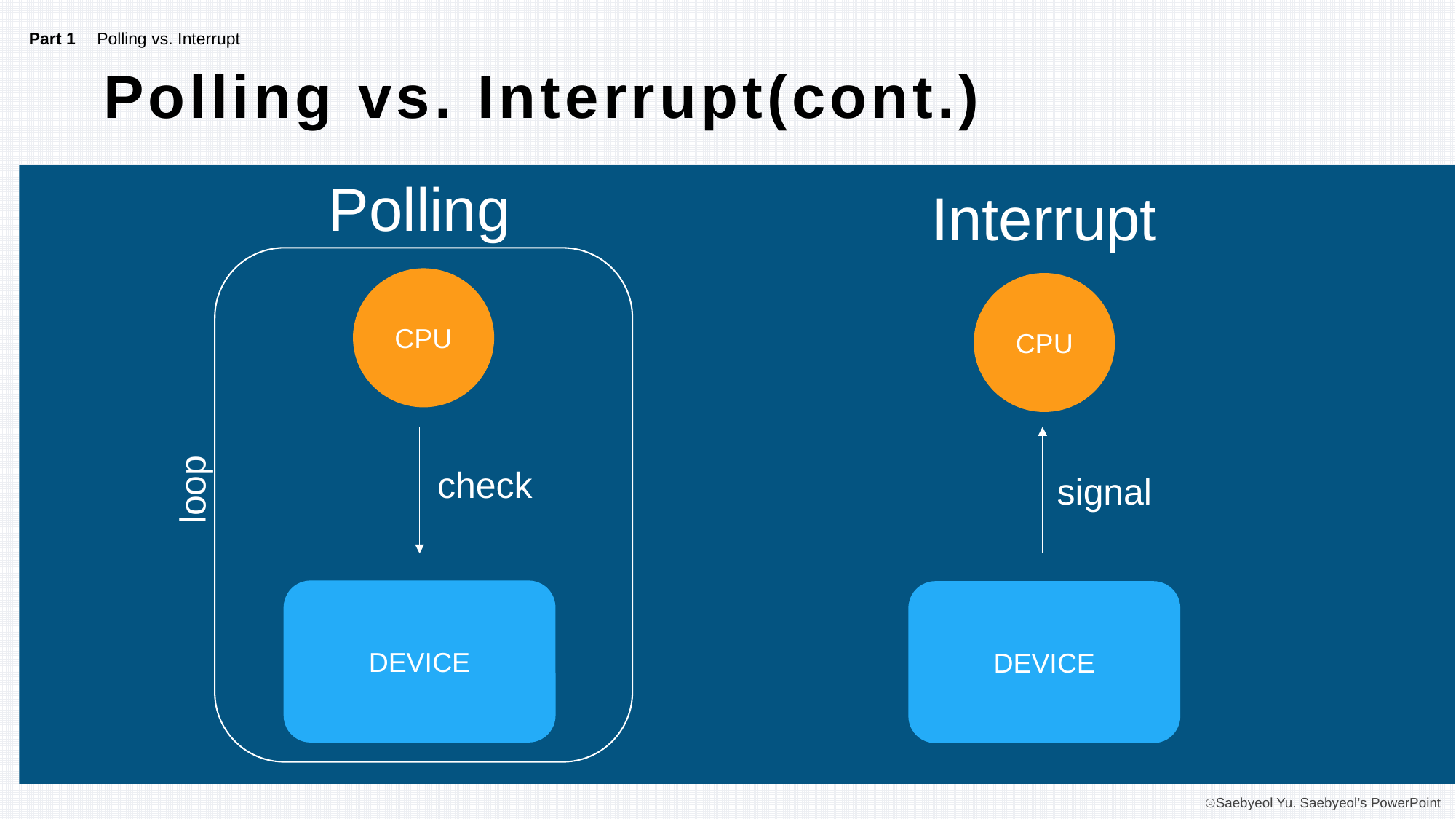

Part 1
Polling vs. Interrupt
Polling vs. Interrupt(cont.)

Polling

loop
CPU
check
DEVICE
Interrupt
CPU
signal
DEVICE